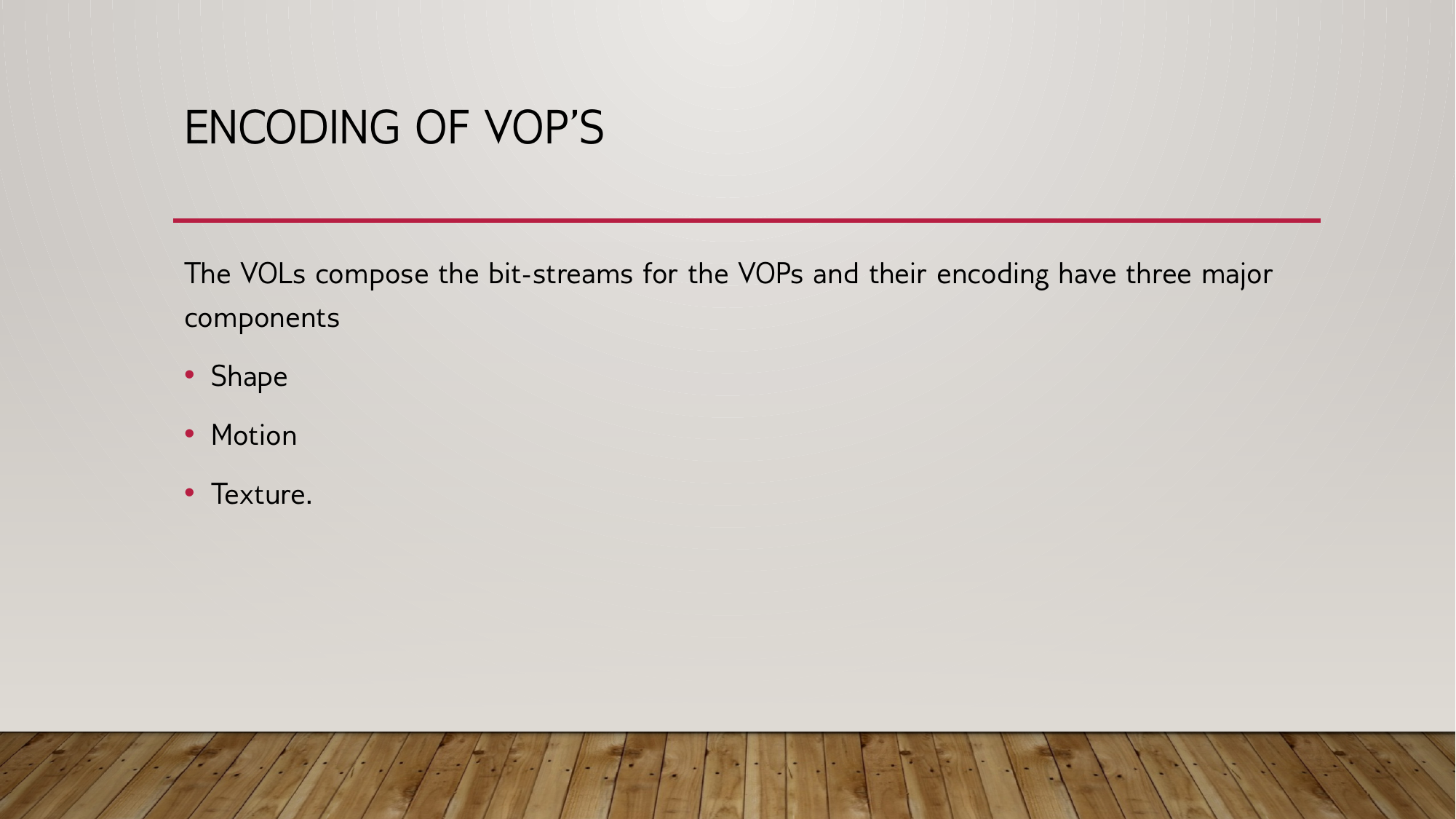

# Encoding of vop’s
The VOLs compose the bit-streams for the VOPs and their encoding have three major components
Shape
Motion
Texture.